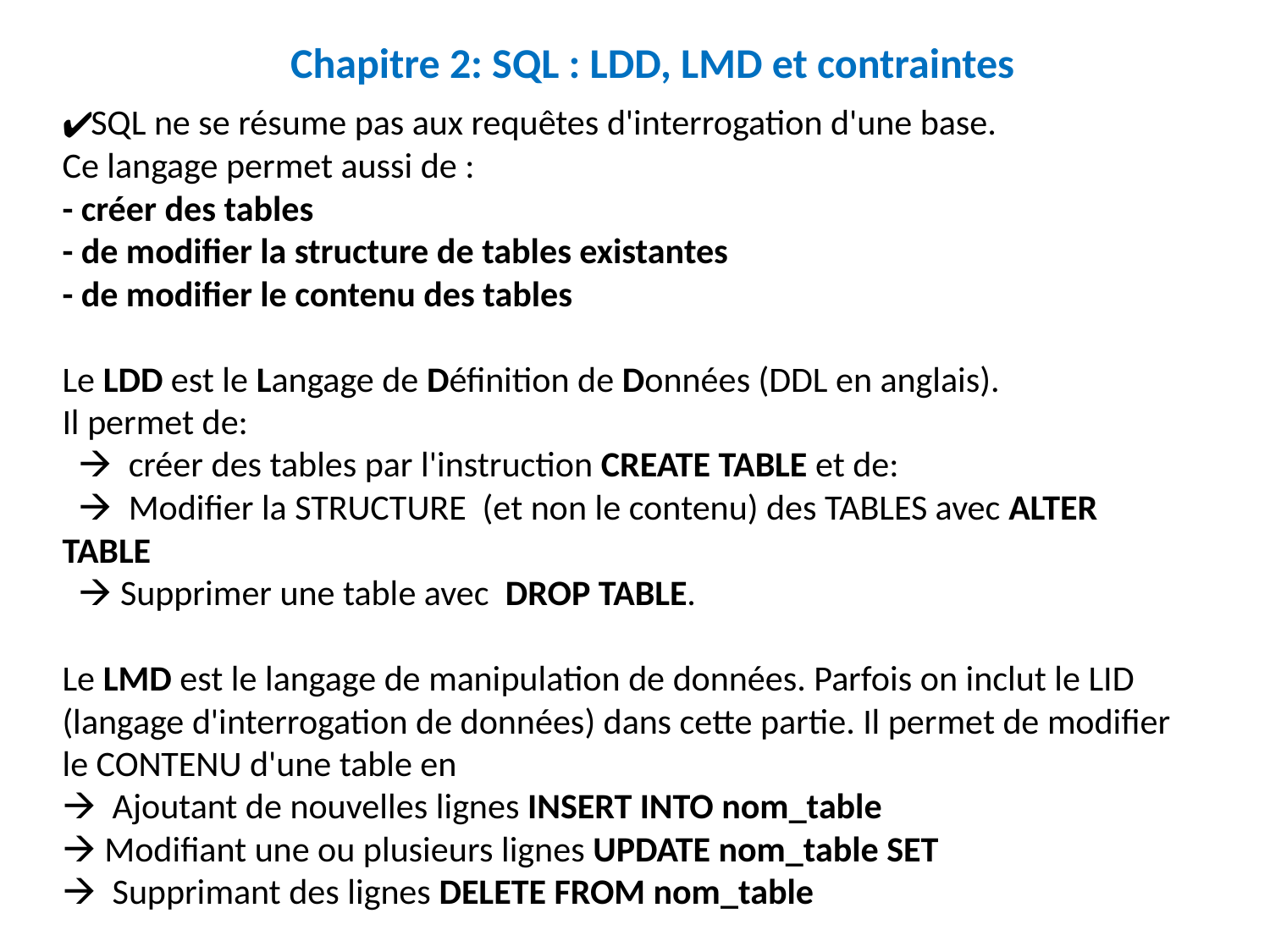

Chapitre 2: SQL : LDD, LMD et contraintes
# SQL ne se résume pas aux requêtes d'interrogation d'une base. Ce langage permet aussi de : - créer des tables - de modifier la structure de tables existantes - de modifier le contenu des tables Le LDD est le Langage de Définition de Données (DDL en anglais). Il permet de: 🡪  créer des tables par l'instruction CREATE TABLE et de: 🡪  Modifier la STRUCTURE  (et non le contenu) des TABLES avec ALTER TABLE 🡪 Supprimer une table avec  DROP TABLE. Le LMD est le langage de manipulation de données. Parfois on inclut le LID (langage d'interrogation de données) dans cette partie. Il permet de modifier le CONTENU d'une table en 🡪  Ajoutant de nouvelles lignes INSERT INTO nom_table 🡪 Modifiant une ou plusieurs lignes UPDATE nom_table SET 🡪  Supprimant des lignes DELETE FROM nom_table